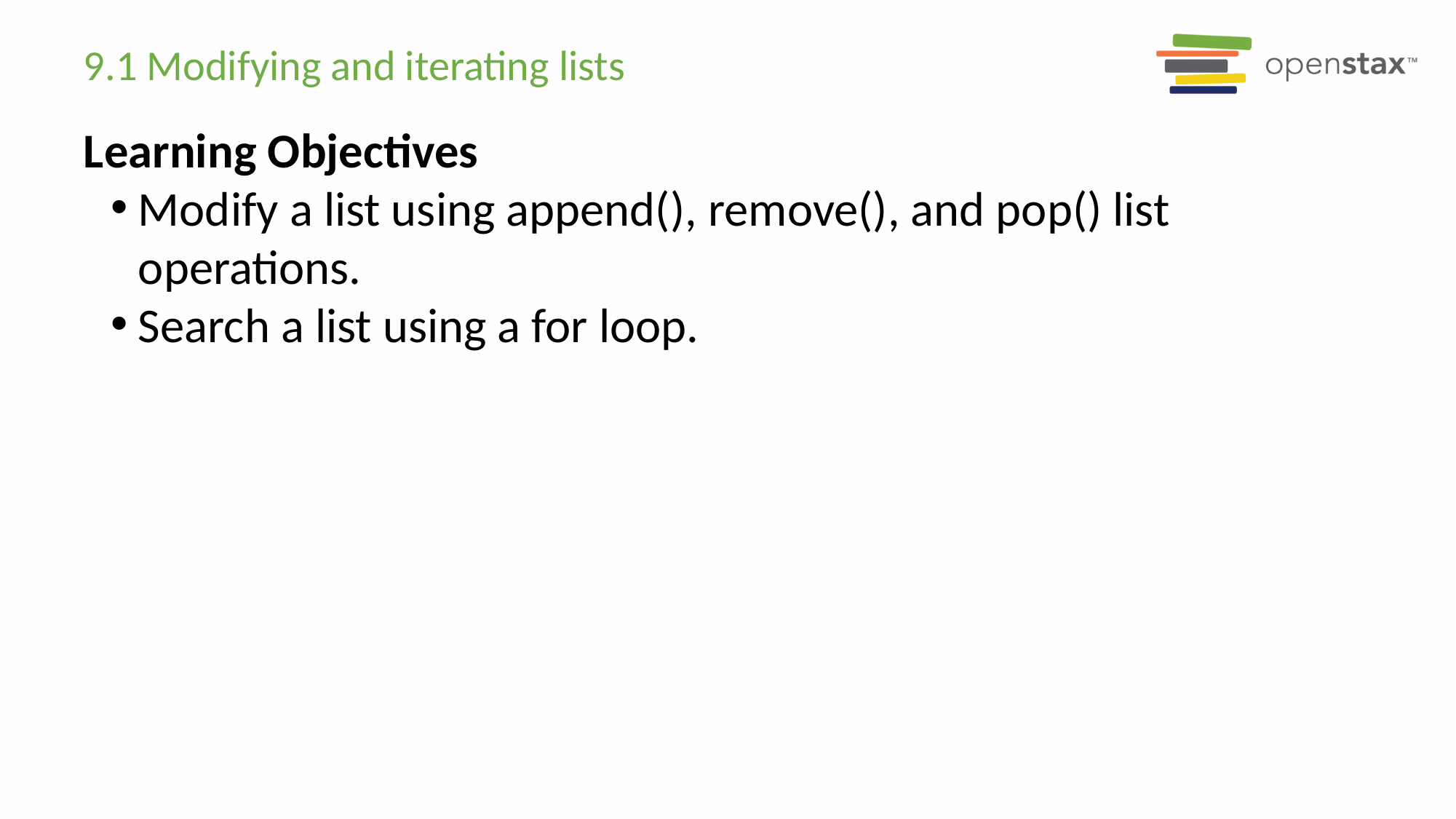

# 9.1 Modifying and iterating lists
Learning Objectives
Modify a list using append(), remove(), and pop() list operations.
Search a list using a for loop.